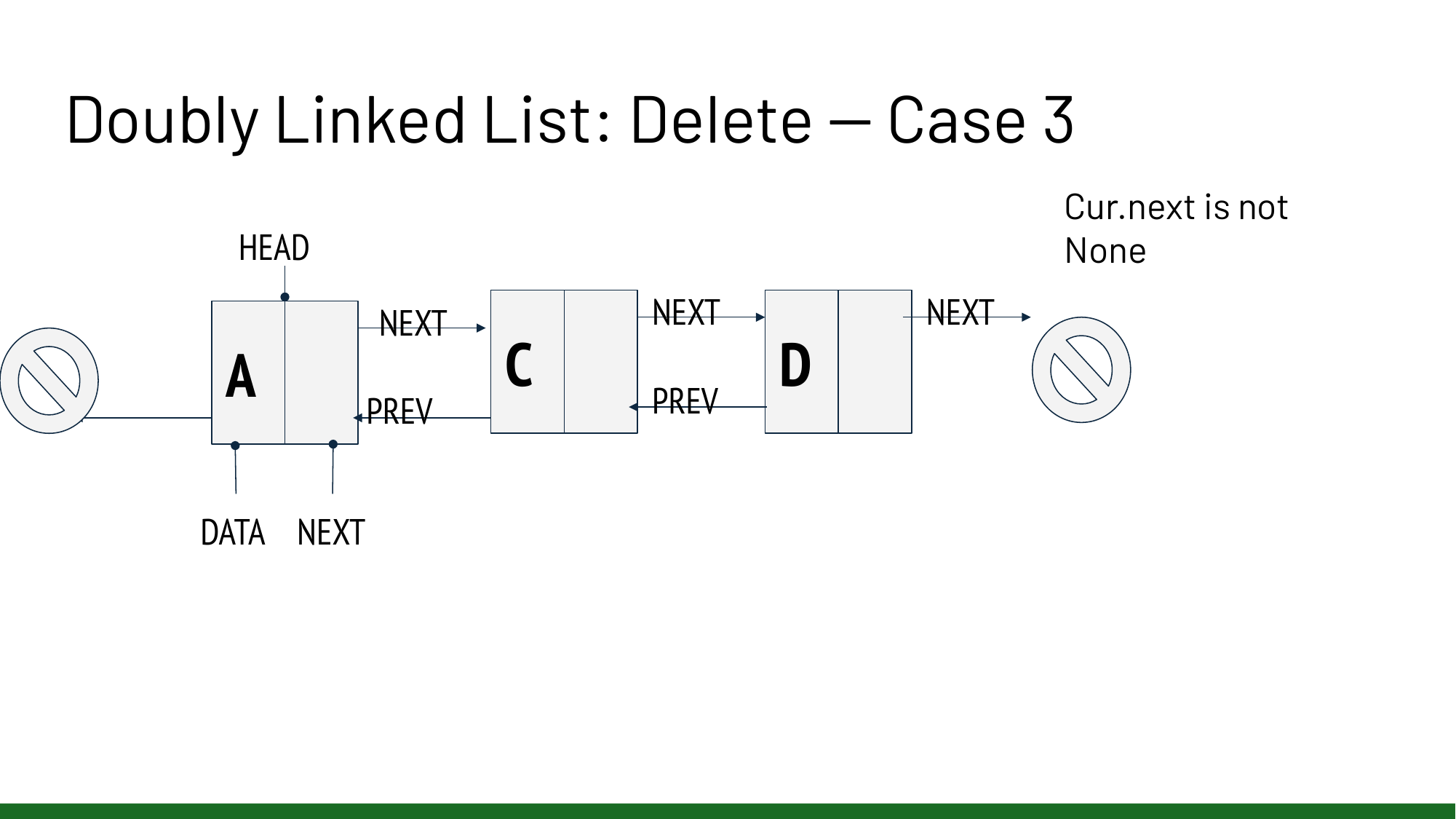

# Doubly Linked List: Delete -- Case 3
Cur.next is not None
HEAD
NEXT
NEXT
NEXT
C
D
A

PREV
PREV
DATA
NEXT